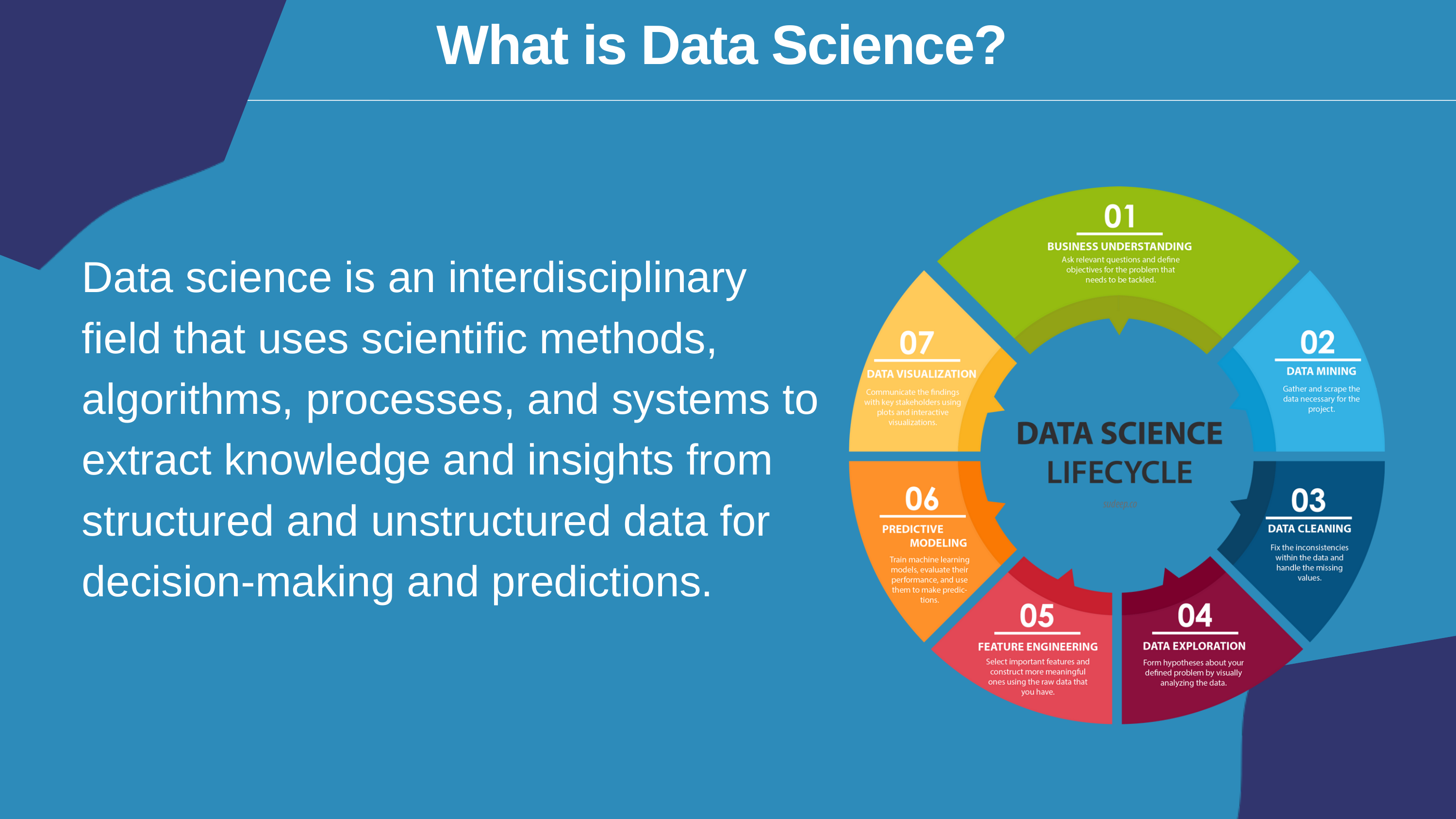

What is Data Science?

Data science is an interdisciplinary field that uses scientific methods, algorithms, processes, and systems to extract knowledge and insights from structured and unstructured data for decision-making and predictions.